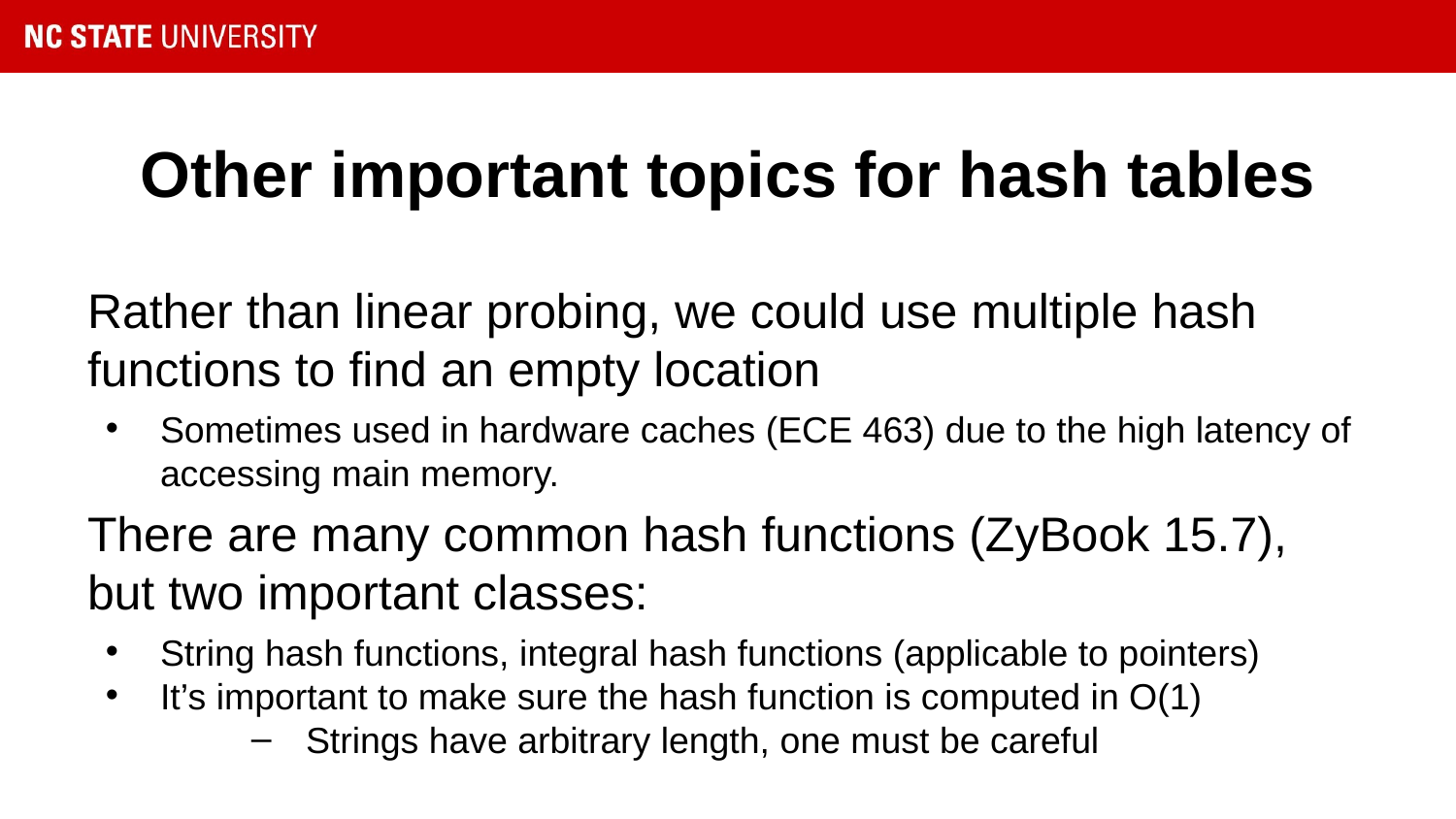

# Other important topics for hash tables
Rather than linear probing, we could use multiple hash functions to find an empty location
Sometimes used in hardware caches (ECE 463) due to the high latency of accessing main memory.
There are many common hash functions (ZyBook 15.7), but two important classes:
String hash functions, integral hash functions (applicable to pointers)
It’s important to make sure the hash function is computed in O(1)
Strings have arbitrary length, one must be careful